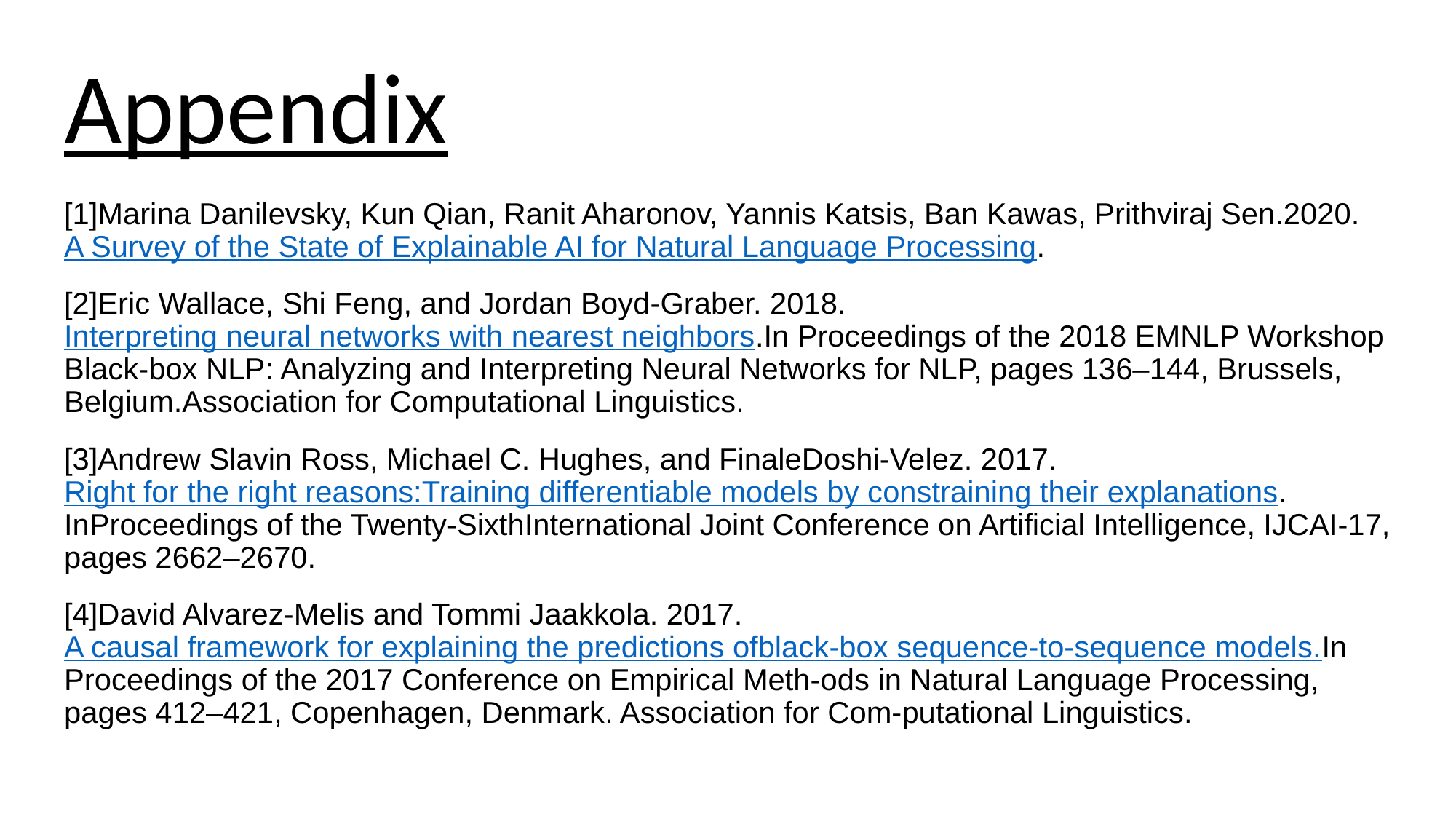

# Appendix
[1]Marina Danilevsky, Kun Qian, Ranit Aharonov, Yannis Katsis, Ban Kawas, Prithviraj Sen.2020.A Survey of the State of Explainable AI for Natural Language Processing.
[2]Eric Wallace, Shi Feng, and Jordan Boyd-Graber. 2018.Interpreting neural networks with nearest neighbors.In Proceedings of the 2018 EMNLP Workshop Black-box NLP: Analyzing and Interpreting Neural Networks for NLP, pages 136–144, Brussels, Belgium.Association for Computational Linguistics.
[3]Andrew Slavin Ross, Michael C. Hughes, and FinaleDoshi-Velez. 2017.Right for the right reasons:Training differentiable models by constraining their explanations. InProceedings of the Twenty-SixthInternational Joint Conference on Artificial Intelligence, IJCAI-17, pages 2662–2670.
[4]David Alvarez-Melis and Tommi Jaakkola. 2017. A causal framework for explaining the predictions ofblack-box sequence-to-sequence models.In Proceedings of the 2017 Conference on Empirical Meth-ods in Natural Language Processing, pages 412–421, Copenhagen, Denmark. Association for Com-putational Linguistics.